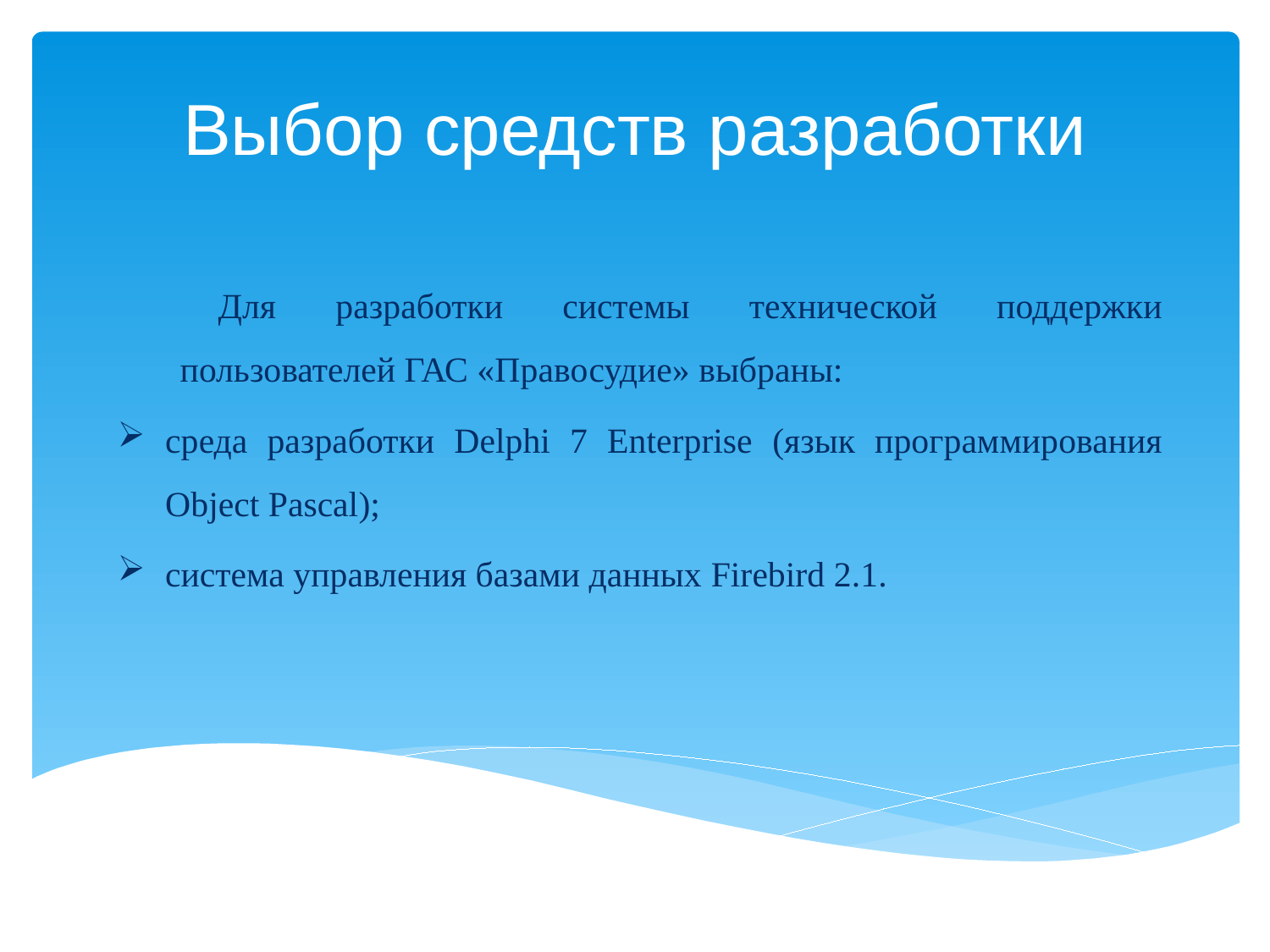

# Выбор средств разработки
Для разработки системы технической поддержки пользователей ГАС «Правосудие» выбраны:
среда разработки Delphi 7 Enterprise (язык программирования Object Pascal);
система управления базами данных Firebird 2.1.